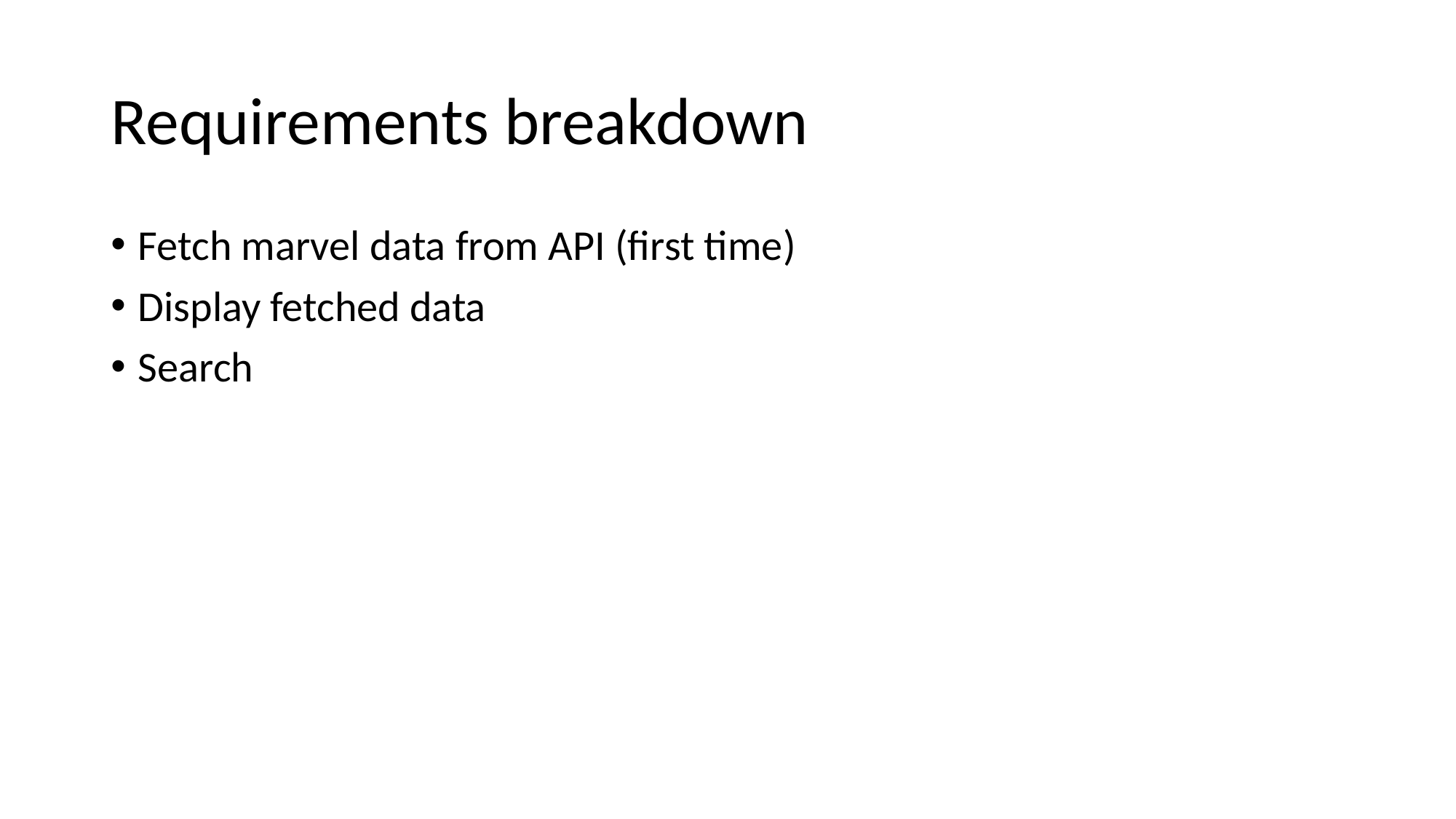

# Requirements breakdown
Fetch marvel data from API (first time)
Display fetched data
Search